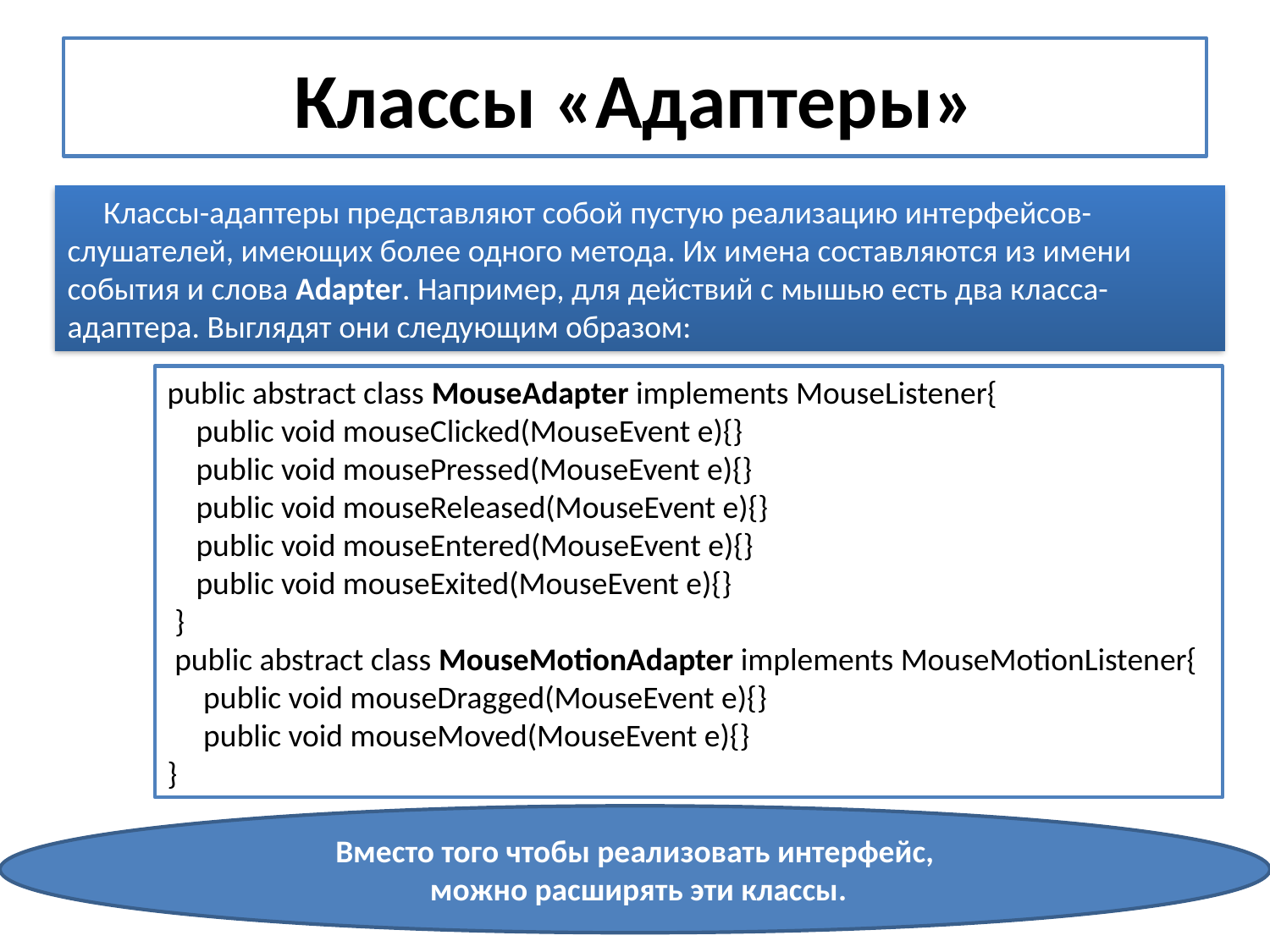

# Классы «Адаптеры»
     Классы-адаптеры представляют собой пустую реализацию интерфейсов-слушателей, имеющих более одного метода. Их имена составляются из имени события и слова Adapter. Например, для действий с мышью есть два класса-адаптера. Выглядят они следующим образом:
public abstract class MouseAdapter implements MouseListener{
    public void mouseClicked(MouseEvent e){}
    public void mousePressed(MouseEvent e){}
    public void mouseReleased(MouseEvent e){}
    public void mouseEntered(MouseEvent e){}
    public void mouseExited(MouseEvent e){}
 }
 public abstract class MouseMotionAdapter implements MouseMotionListener{
     public void mouseDragged(MouseEvent e){}
     public void mouseMoved(MouseEvent e){}
}
Вместо того чтобы реализовать интерфейс,
 можно расширять эти классы.